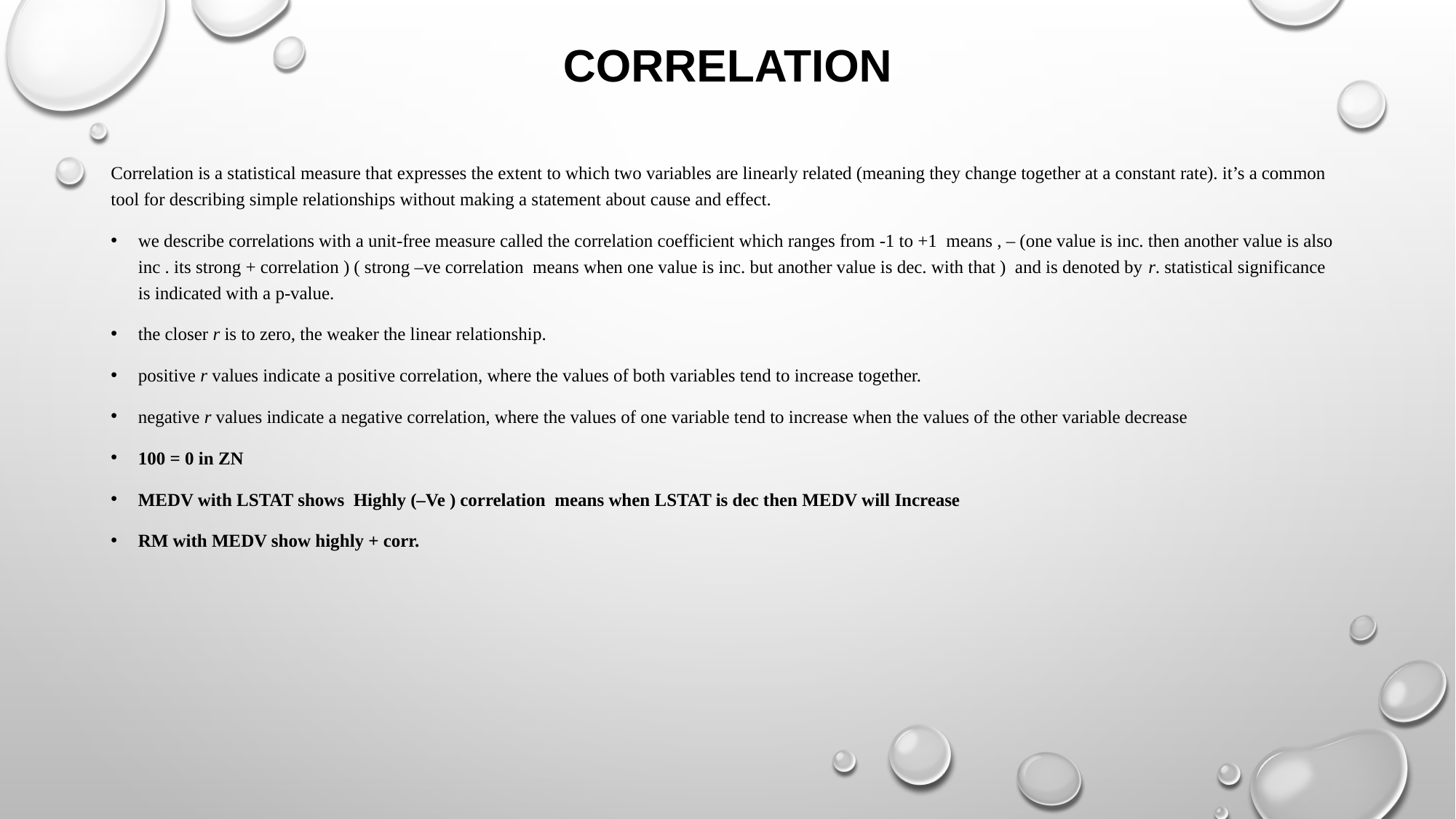

# correlation
Correlation is a statistical measure that expresses the extent to which two variables are linearly related (meaning they change together at a constant rate). it’s a common tool for describing simple relationships without making a statement about cause and effect.
we describe correlations with a unit-free measure called the correlation coefficient which ranges from -1 to +1  means , – (one value is inc. then another value is also inc . its strong + correlation ) ( strong –ve correlation  means when one value is inc. but another value is dec. with that )  and is denoted by r. statistical significance is indicated with a p-value.
the closer r is to zero, the weaker the linear relationship.
positive r values indicate a positive correlation, where the values of both variables tend to increase together.
negative r values indicate a negative correlation, where the values of one variable tend to increase when the values of the other variable decrease
100 = 0 in ZN
MEDV with LSTAT shows  Highly (–Ve ) correlation  means when LSTAT is dec then MEDV will Increase
RM with MEDV show highly + corr.